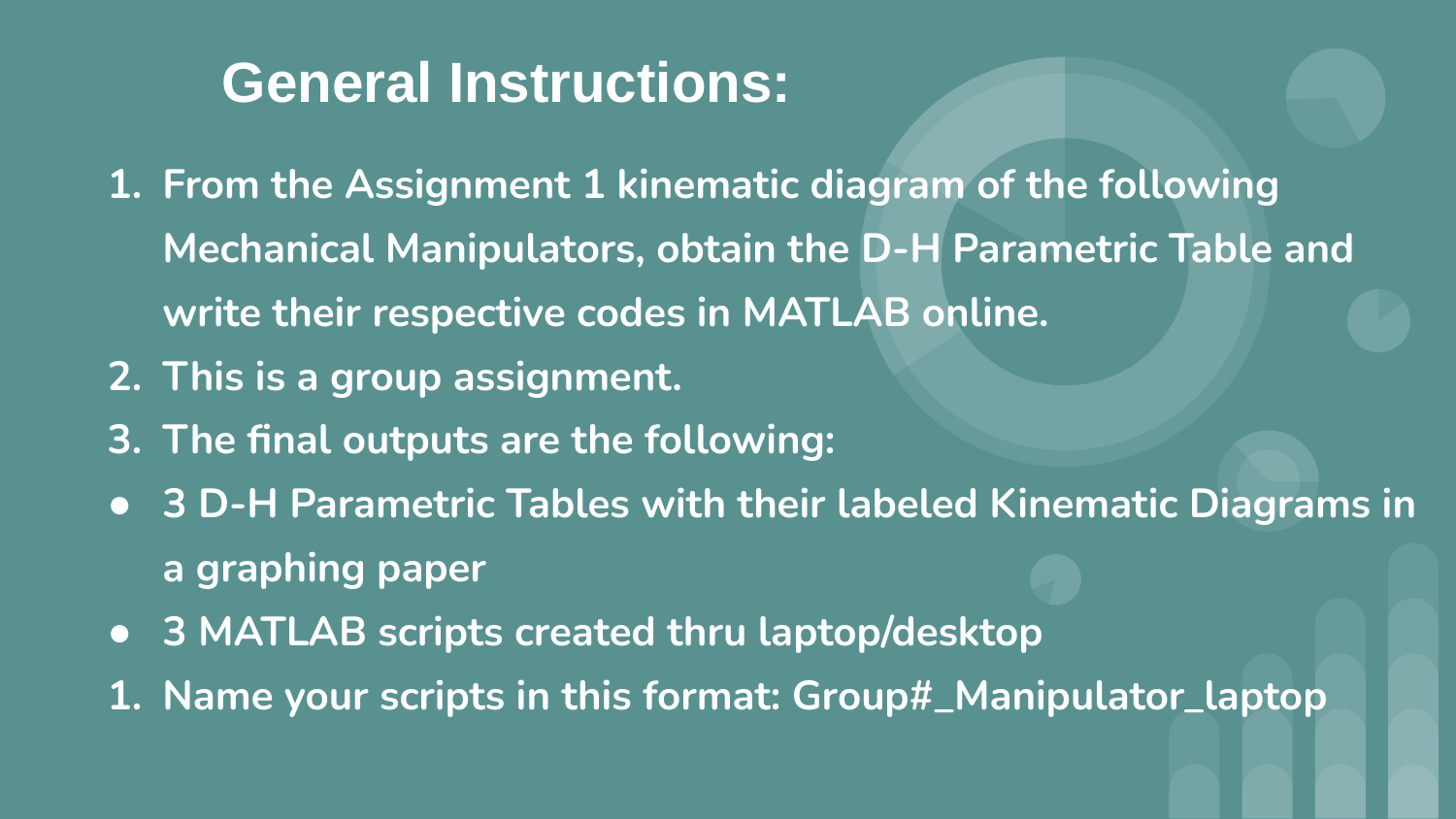

General Instructions:
From the Assignment 1 kinematic diagram of the following Mechanical Manipulators, obtain the D-H Parametric Table and write their respective codes in MATLAB online.
This is a group assignment.
The final outputs are the following:
3 D-H Parametric Tables with their labeled Kinematic Diagrams in a graphing paper
3 MATLAB scripts created thru laptop/desktop
Name your scripts in this format: Group#_Manipulator_laptop